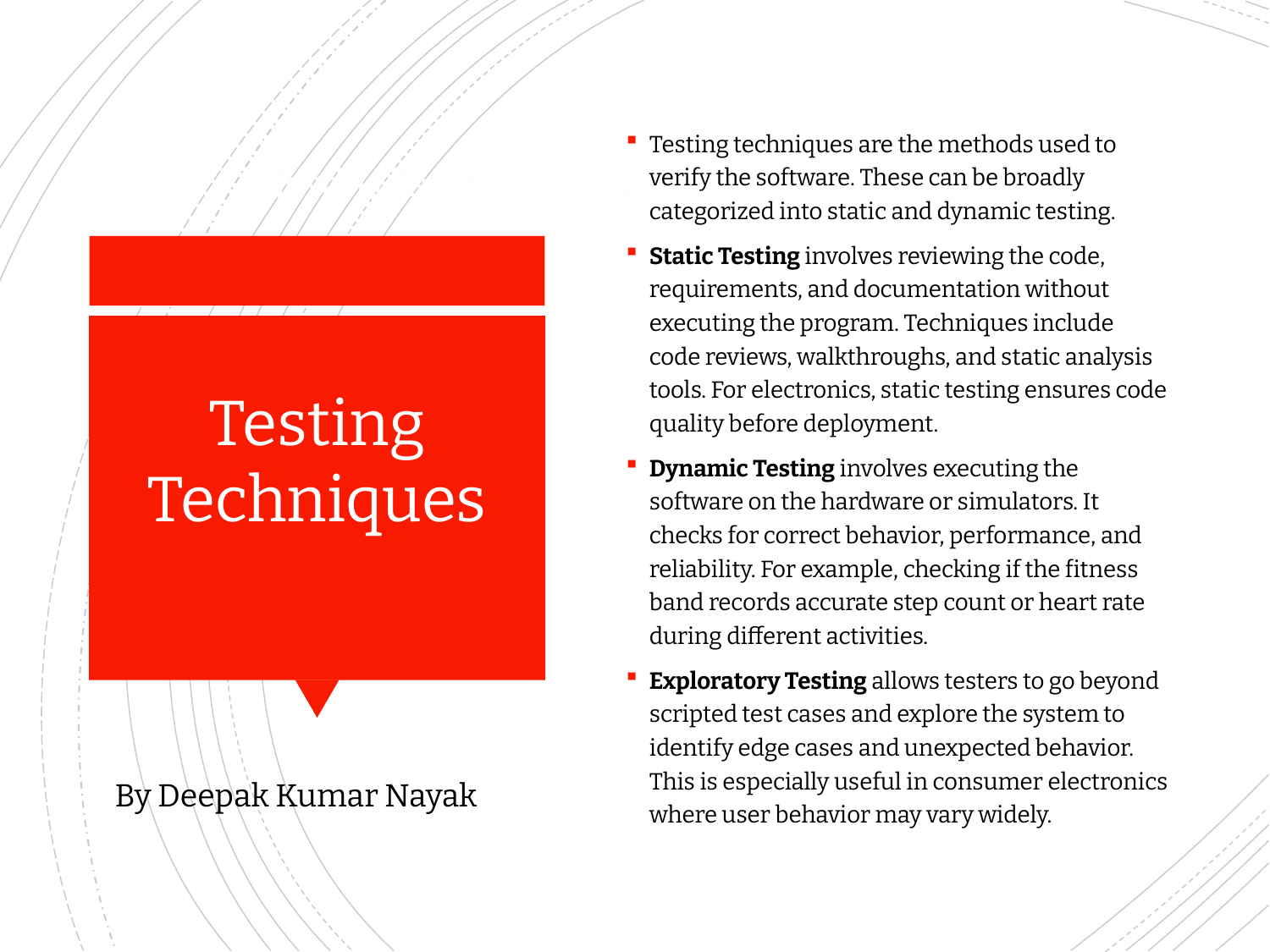

Testing techniques are the methods used to verify the software. These can be broadly categorized into static and dynamic testing.
Static Testing involves reviewing the code, requirements, and documentation without executing the program. Techniques include code reviews, walkthroughs, and static analysis tools. For electronics, static testing ensures code quality before deployment.
Dynamic Testing involves executing the software on the hardware or simulators. It checks for correct behavior, performance, and reliability. For example, checking if the fitness band records accurate step count or heart rate during different activities.
Exploratory Testing allows testers to go beyond scripted test cases and explore the system to identify edge cases and unexpected behavior. This is especially useful in consumer electronics where user behavior may vary widely.
# Testing Techniques (Dynamic, Static, Exploratory)
Testing Techniques
By Deepak Kumar Nayak